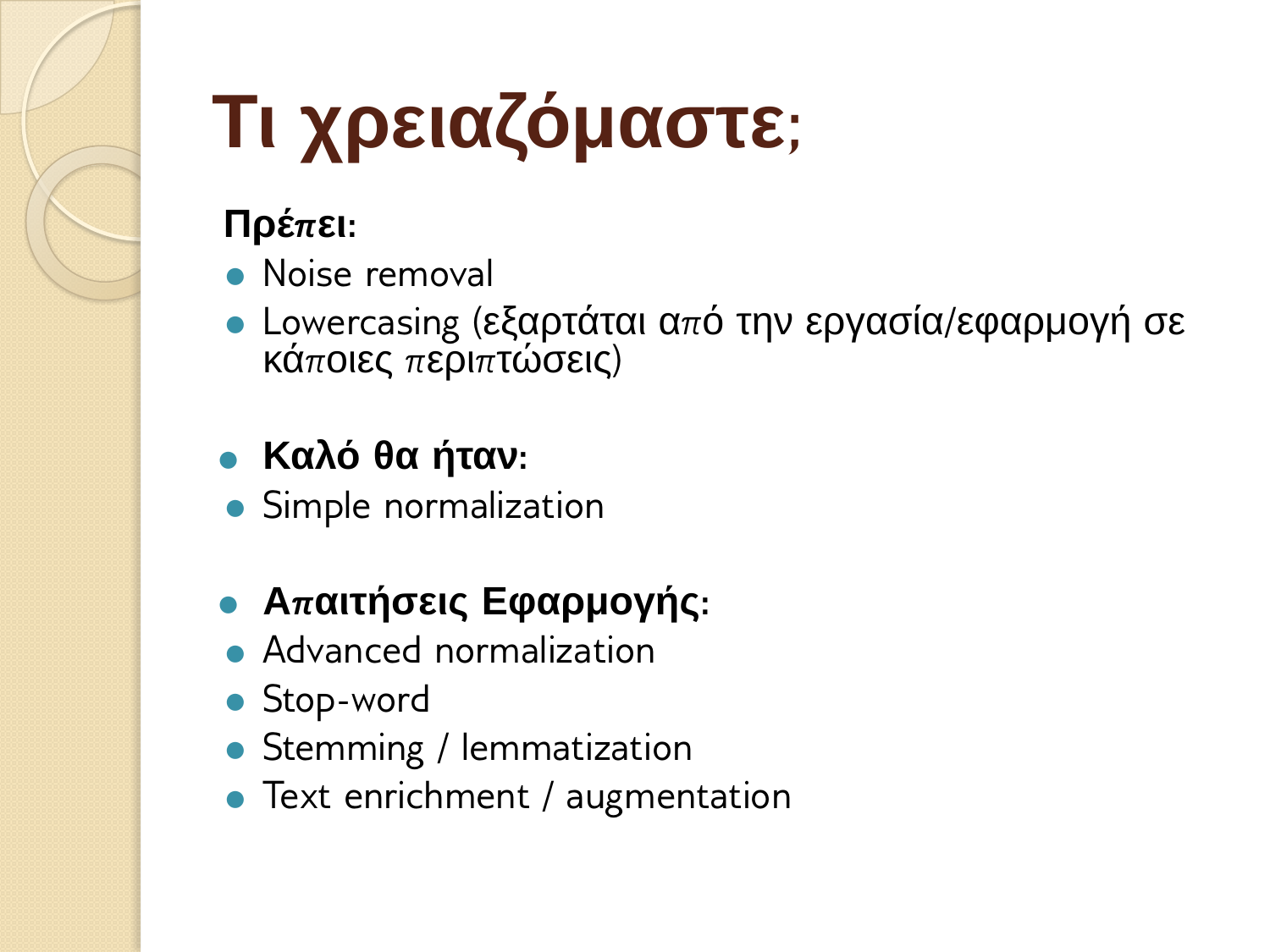

# Τι χρειαζόμαστε;
Πρέπει:
Noise removal
Lowercasing (εξαρτάται από την εργασία/εφαρμογή σε κάποιες περιπτώσεις)

Καλό θα ήταν:
Simple normalization

Απαιτήσεις Εφαρμογής:
Advanced normalization
Stop-word
Stemming / lemmatization
Text enrichment / augmentation